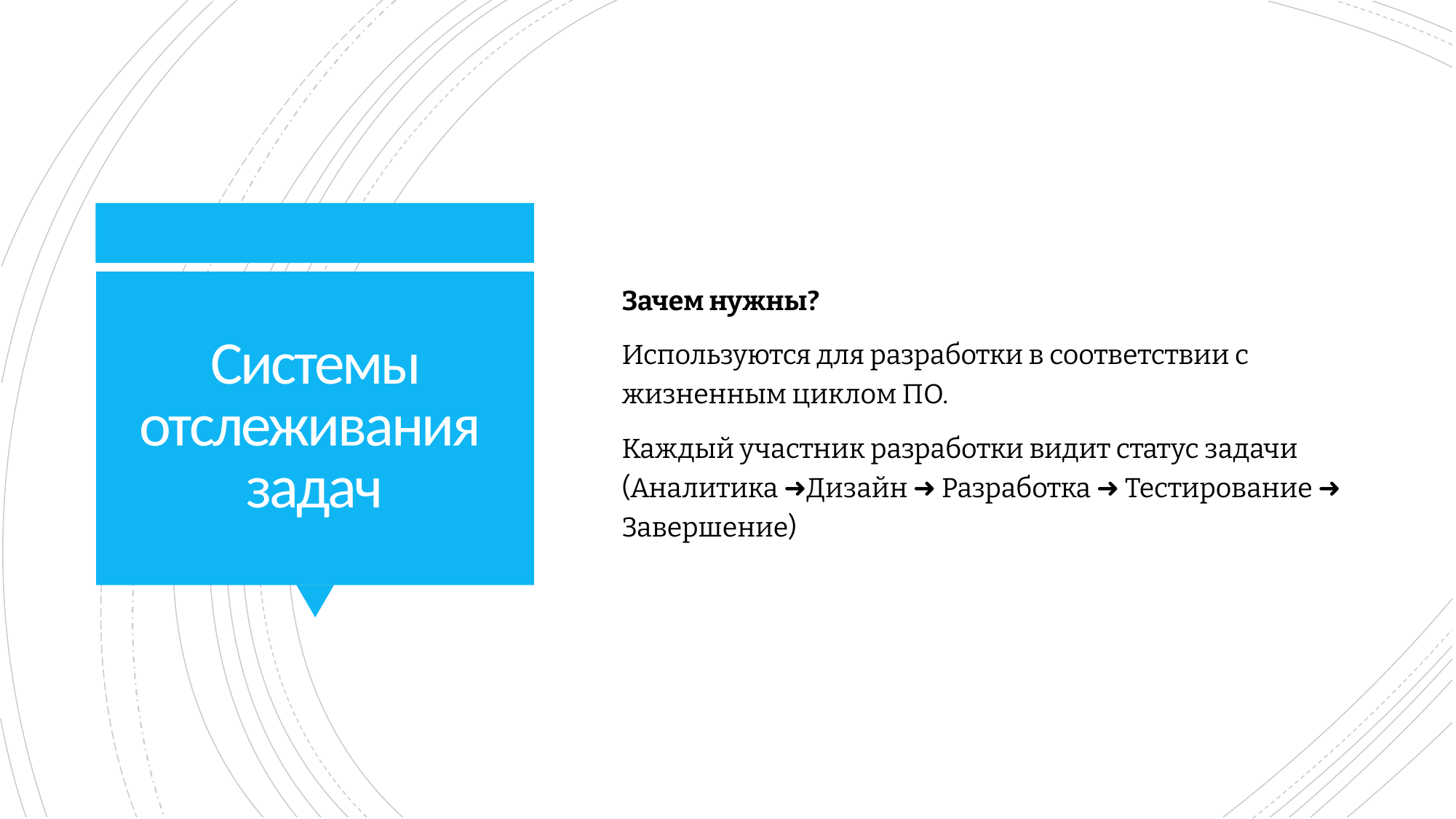

Зачем нужны?
Используются для разработки в соответствии с жизненным циклом ПО.
Каждый участник разработки видит статус задачи (Аналитика ➜Дизайн ➜ Разработка ➜ Тестирование ➜ Завершение)
# Системы отслеживания  задач